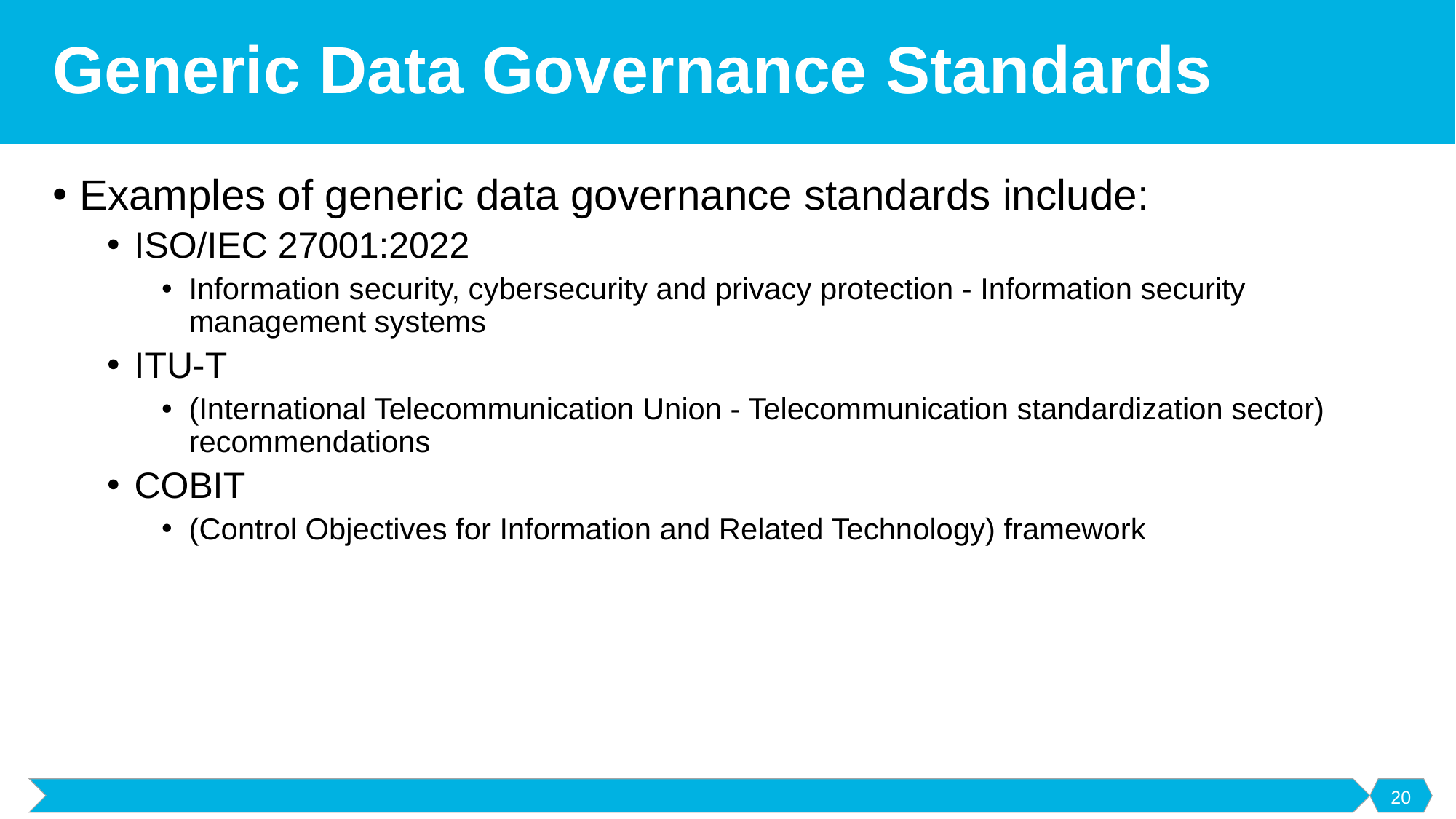

# Generic Data Governance Standards
Examples of generic data governance standards include:
ISO/IEC 27001:2022
Information security, cybersecurity and privacy protection - Information security management systems
ITU-T
(International Telecommunication Union - Telecommunication standardization sector) recommendations
COBIT
(Control Objectives for Information and Related Technology) framework

20